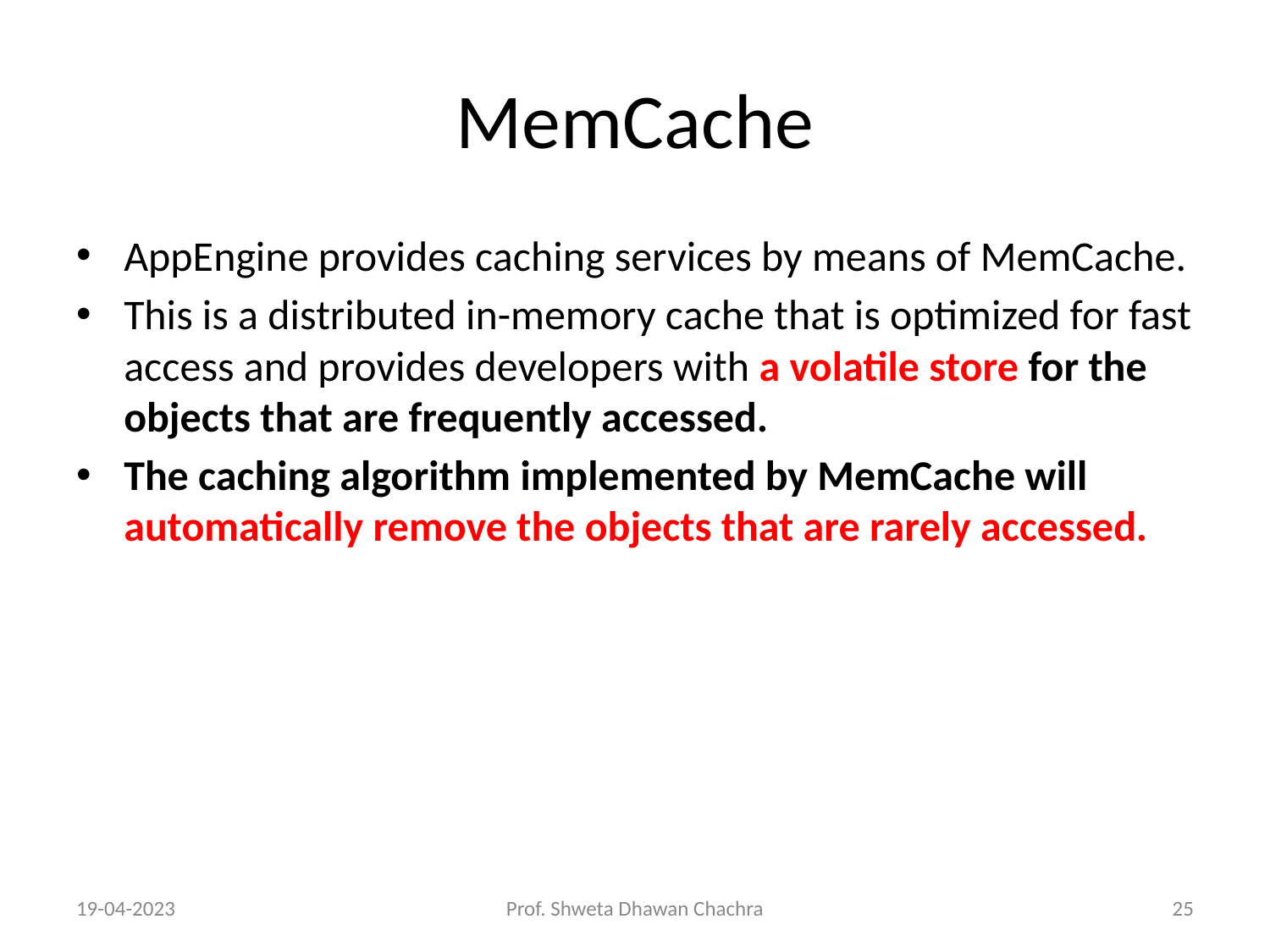

# MemCache
AppEngine provides caching services by means of MemCache.
This is a distributed in-memory cache that is optimized for fast access and provides developers with a volatile store for the objects that are frequently accessed.
The caching algorithm implemented by MemCache will automatically remove the objects that are rarely accessed.
19-04-2023
Prof. Shweta Dhawan Chachra
25